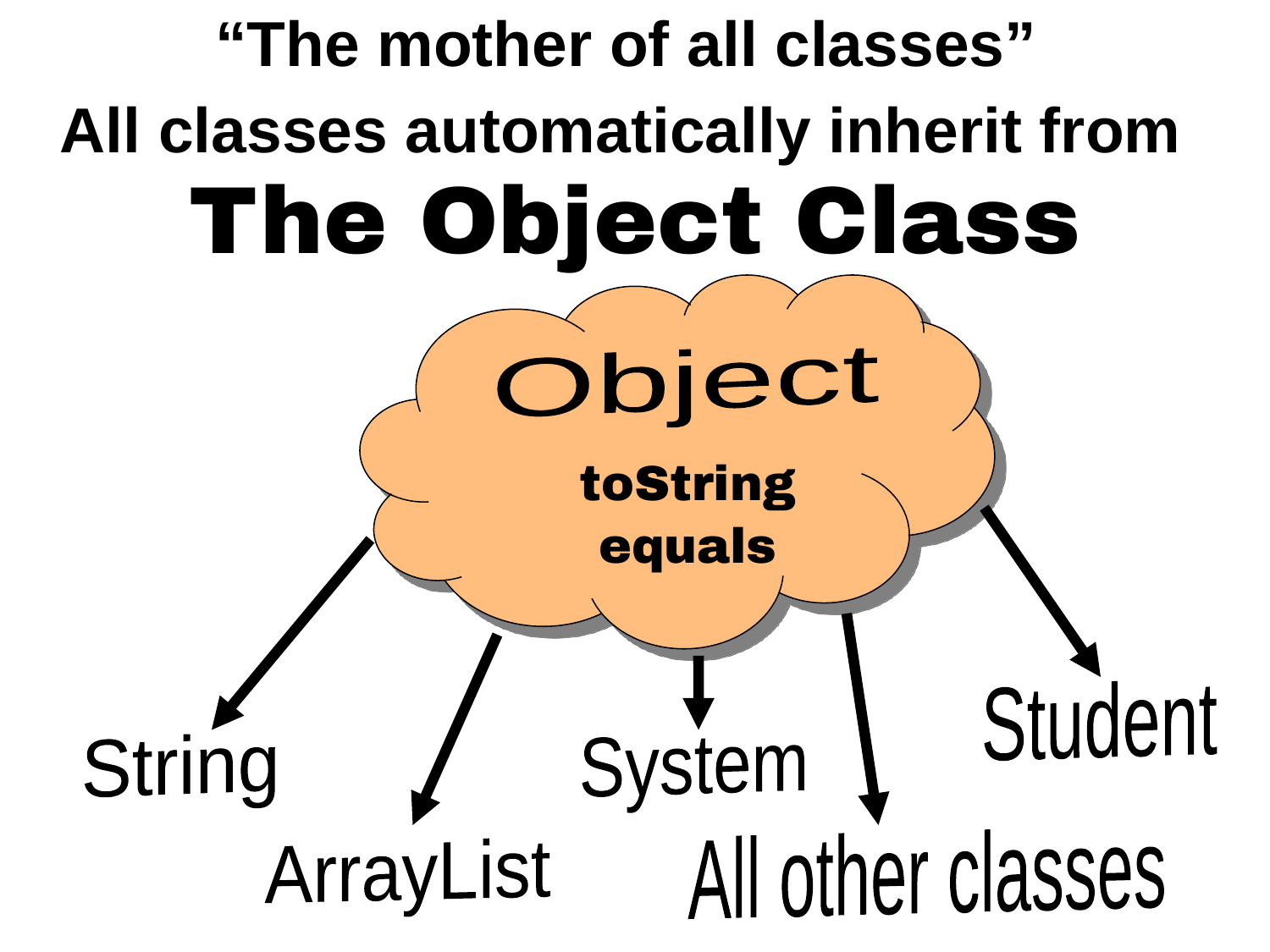

# “The mother of all classes” All classes automatically inherit from The Object Class

Object
toString
equals

Student
String
System
All other classes
ArrayList